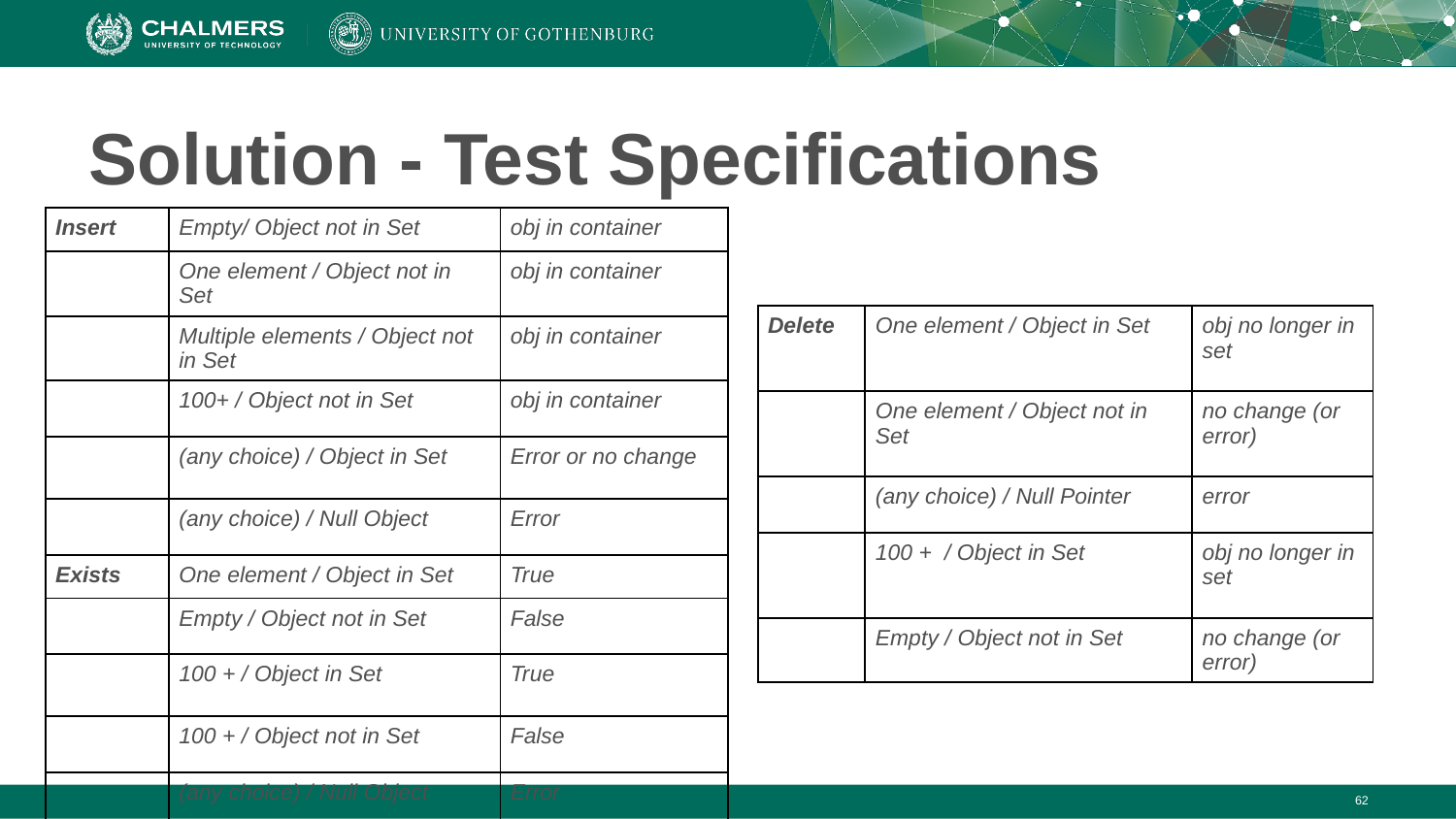

# Solution - Test Specifications
| Insert | Empty/ Object not in Set | obj in container |
| --- | --- | --- |
|  | One element / Object not in Set | obj in container |
|  | Multiple elements / Object not in Set | obj in container |
|  | 100+ / Object not in Set | obj in container |
|  | (any choice) / Object in Set | Error or no change |
|  | (any choice) / Null Object | Error |
| Exists | One element / Object in Set | True |
|  | Empty / Object not in Set | False |
|  | 100 + / Object in Set | True |
|  | 100 + / Object not in Set | False |
|  | (any choice) / Null Object | Error |
| Delete | One element / Object in Set | obj no longer in set |
| --- | --- | --- |
|  | One element / Object not in Set | no change (or error) |
|  | (any choice) / Null Pointer | error |
|  | 100 + / Object in Set | obj no longer in set |
|  | Empty / Object not in Set | no change (or error) |
62